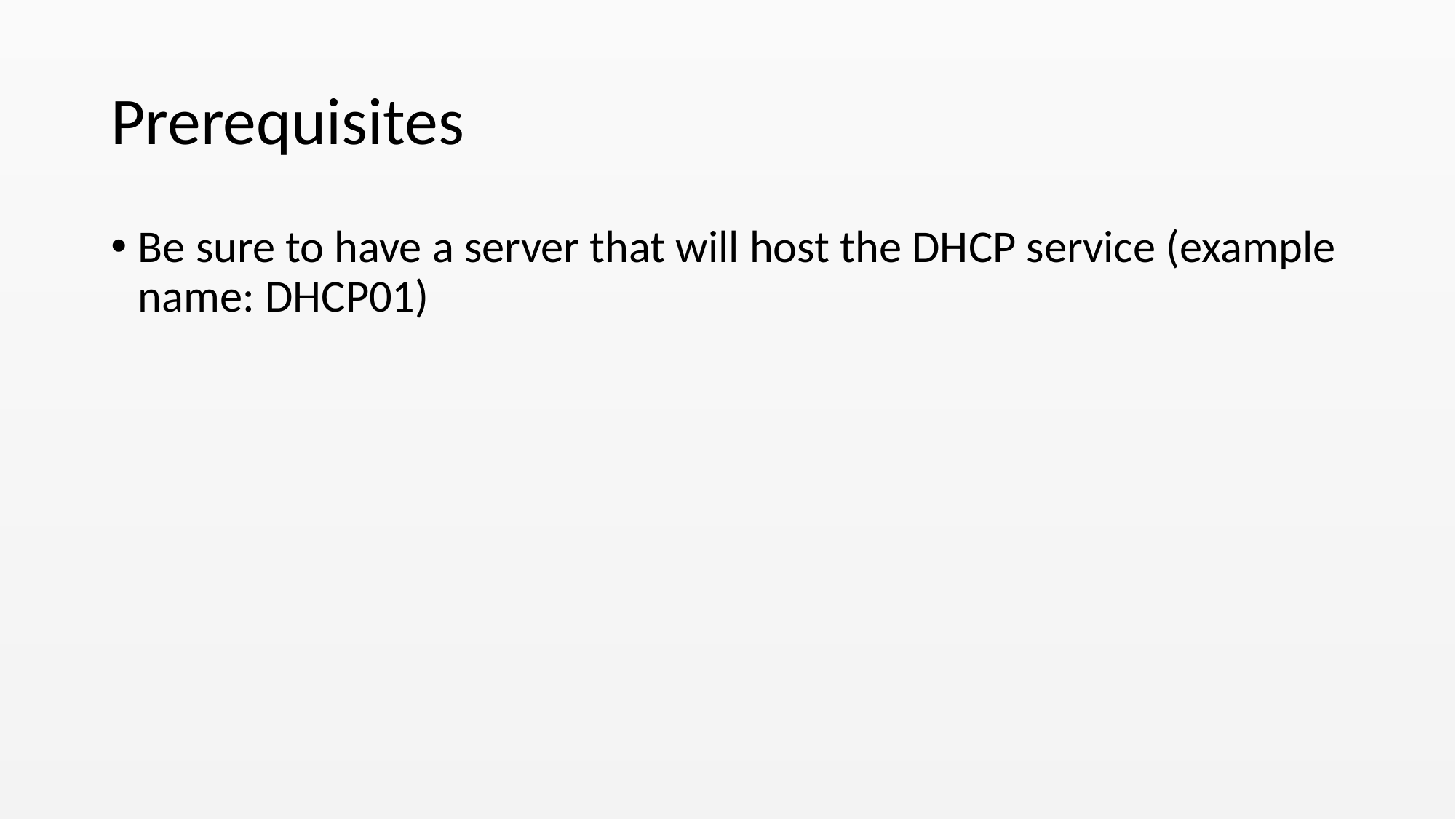

# Prerequisites
Be sure to have a server that will host the DHCP service (example name: DHCP01)